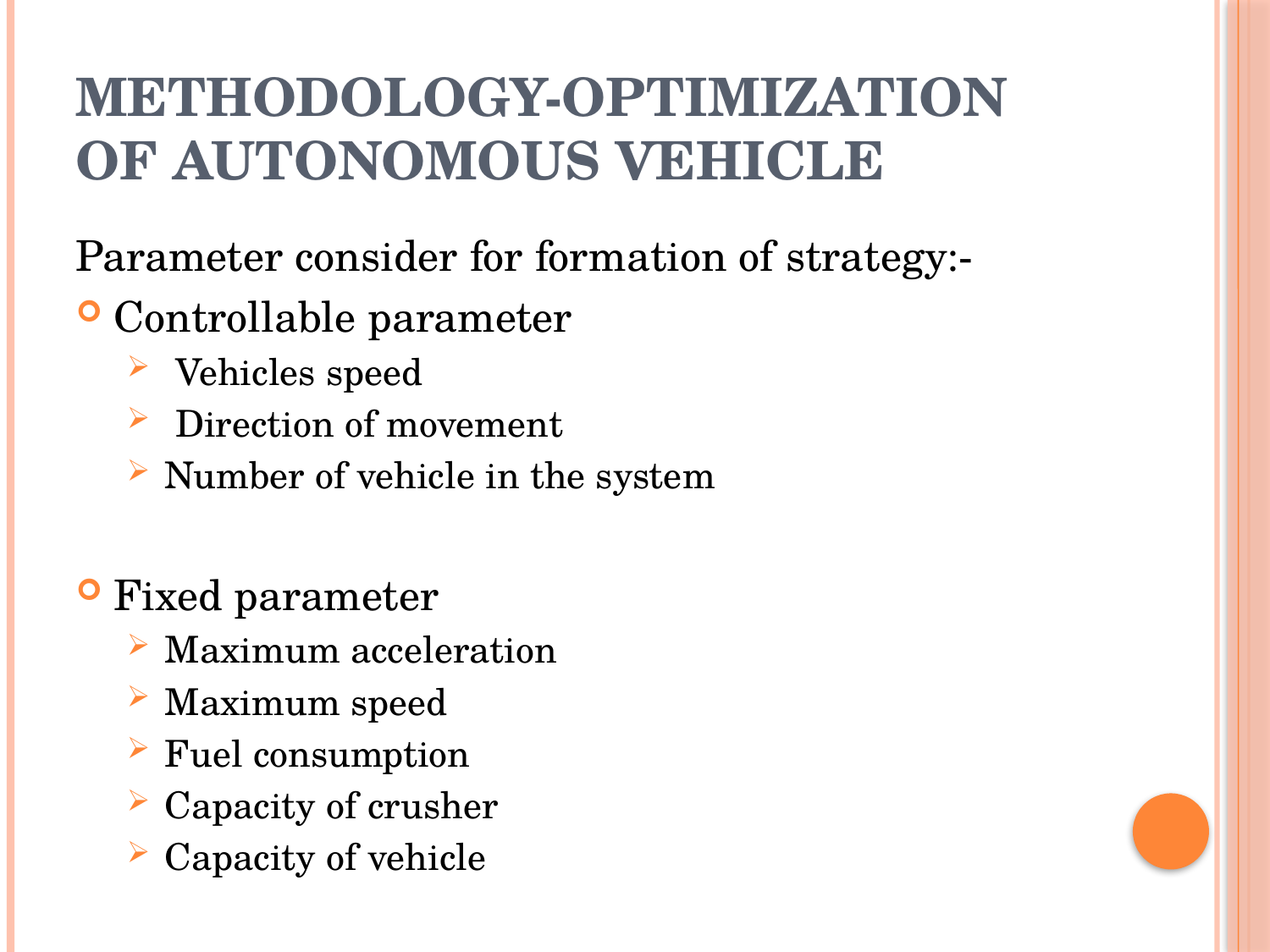

# Methodology-Optimization of autonomous vehicle
Parameter consider for formation of strategy:-
Controllable parameter
 Vehicles speed
 Direction of movement
Number of vehicle in the system

Fixed parameter
Maximum acceleration
Maximum speed
Fuel consumption
Capacity of crusher
Capacity of vehicle